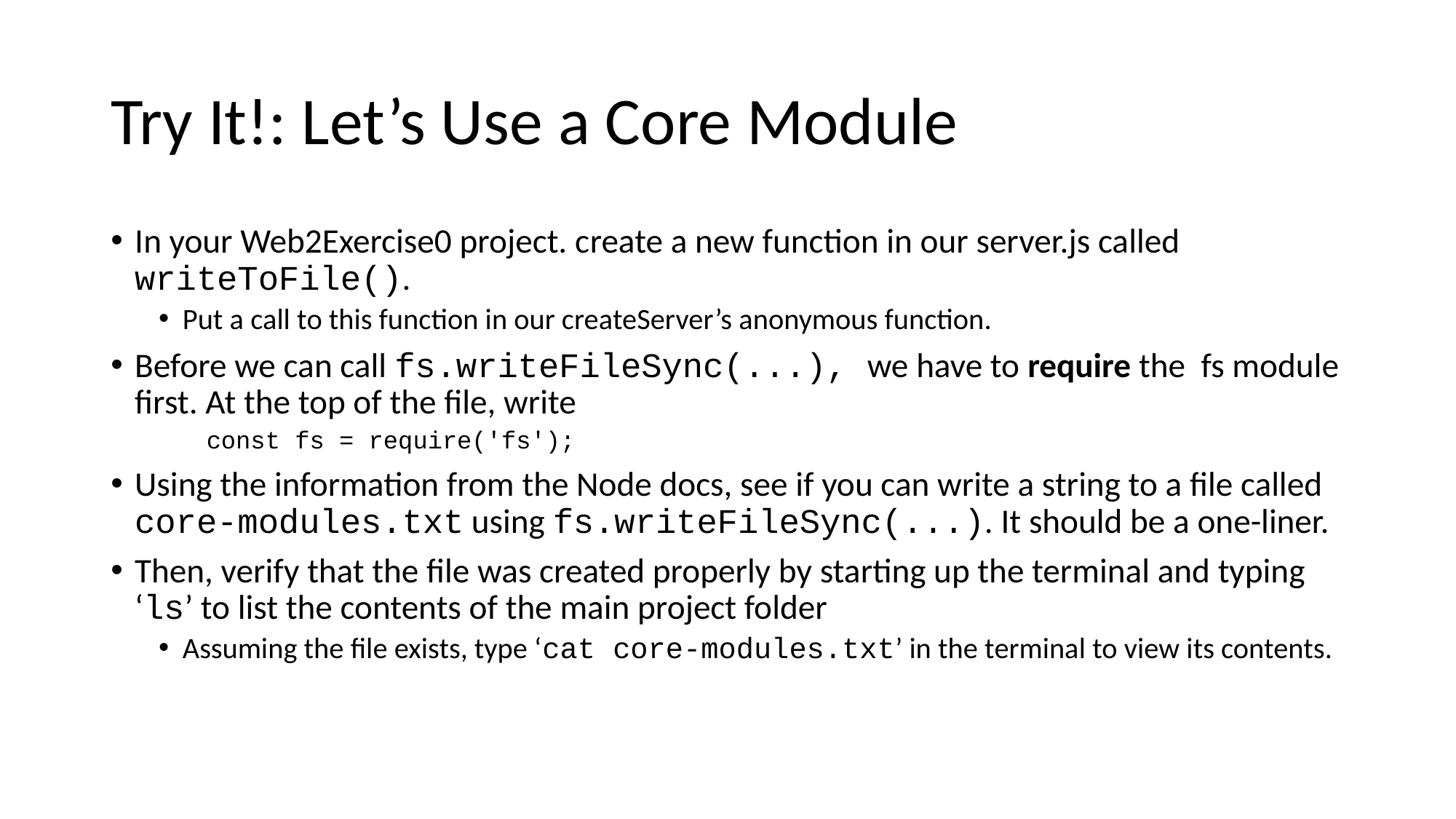

# Try It!: Let’s Use a Core Module
In your Web2Exercise0 project. create a new function in our server.js called writeToFile().
Put a call to this function in our createServer’s anonymous function.
Before we can call fs.writeFileSync(...), we have to require the  fs module first. At the top of the file, write
const fs = require('fs');
Using the information from the Node docs, see if you can write a string to a file called core-modules.txt using fs.writeFileSync(...). It should be a one-liner.
Then, verify that the file was created properly by starting up the terminal and typing ‘ls’ to list the contents of the main project folder
Assuming the file exists, type ‘cat core-modules.txt’ in the terminal to view its contents.